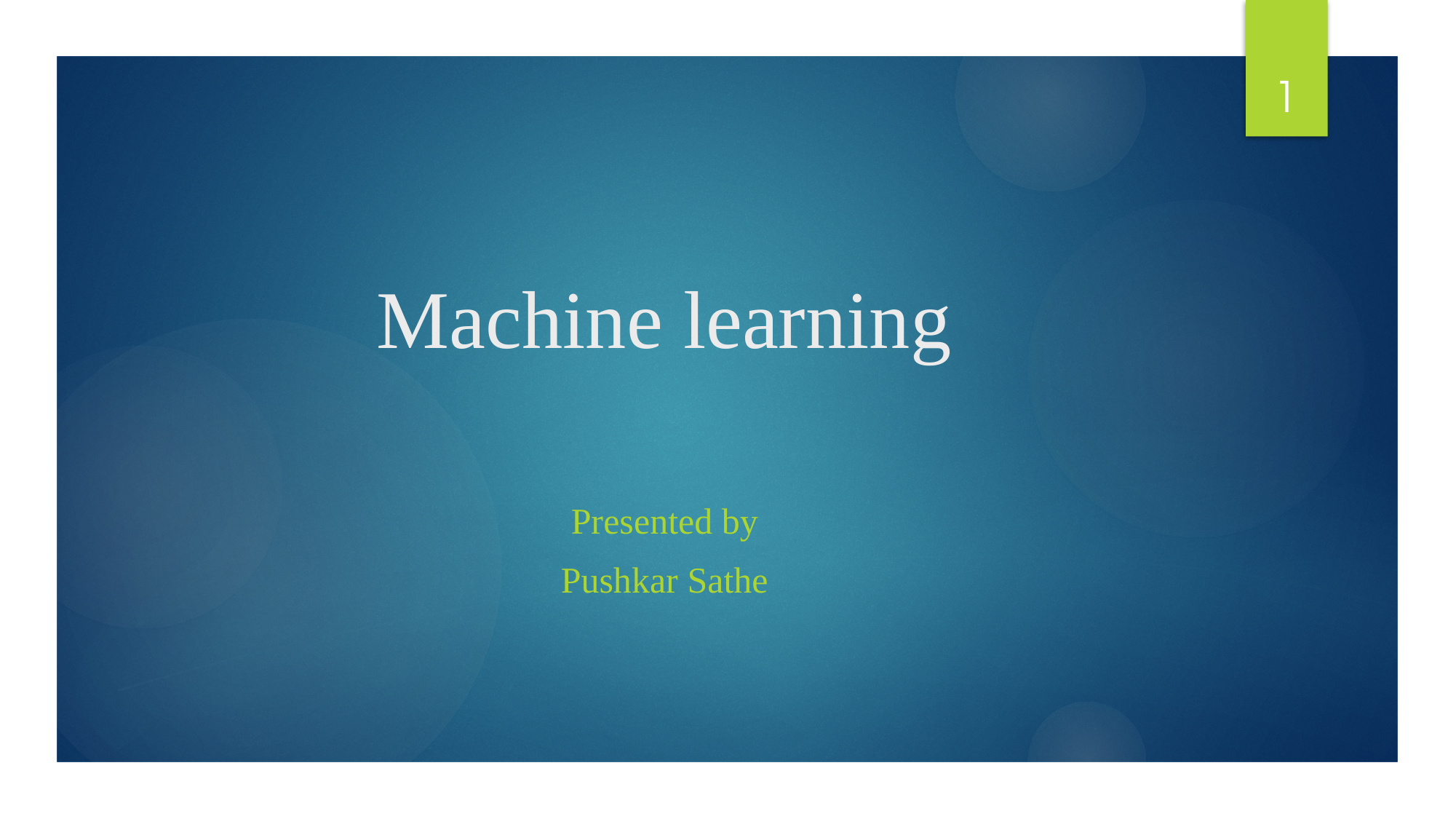

1
# Machine learning
Presented by
Pushkar Sathe